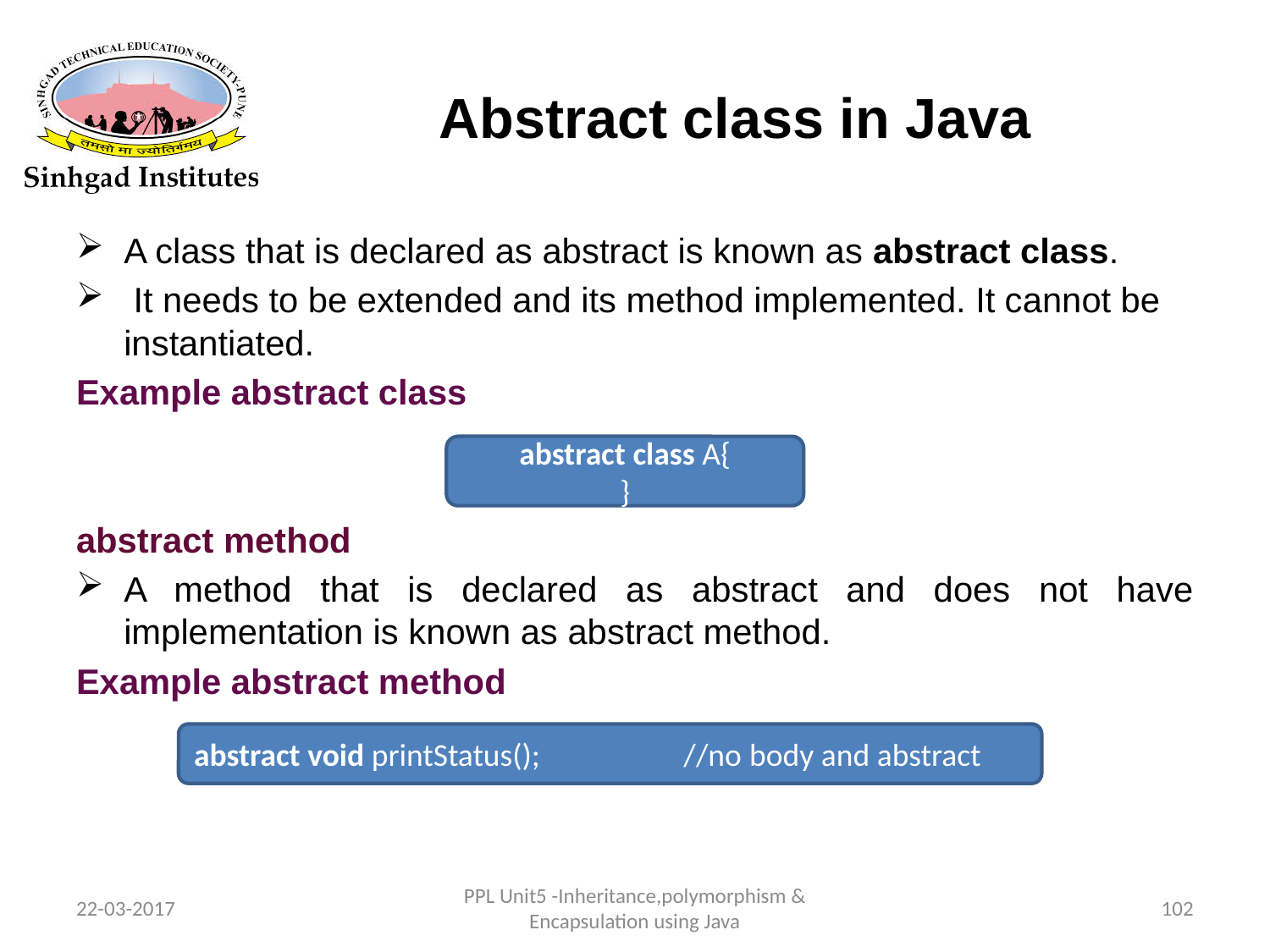

# Abstract class in Java
A class that is declared as abstract is known as abstract class.
 It needs to be extended and its method implemented. It cannot be instantiated.
Example abstract class

abstract method
A method that is declared as abstract and does not have implementation is known as abstract method.
Example abstract method

abstract class A{
}
abstract void printStatus();                    //no body and abstract
22-03-2017
PPL Unit5 -Inheritance,polymorphism & Encapsulation using Java
102